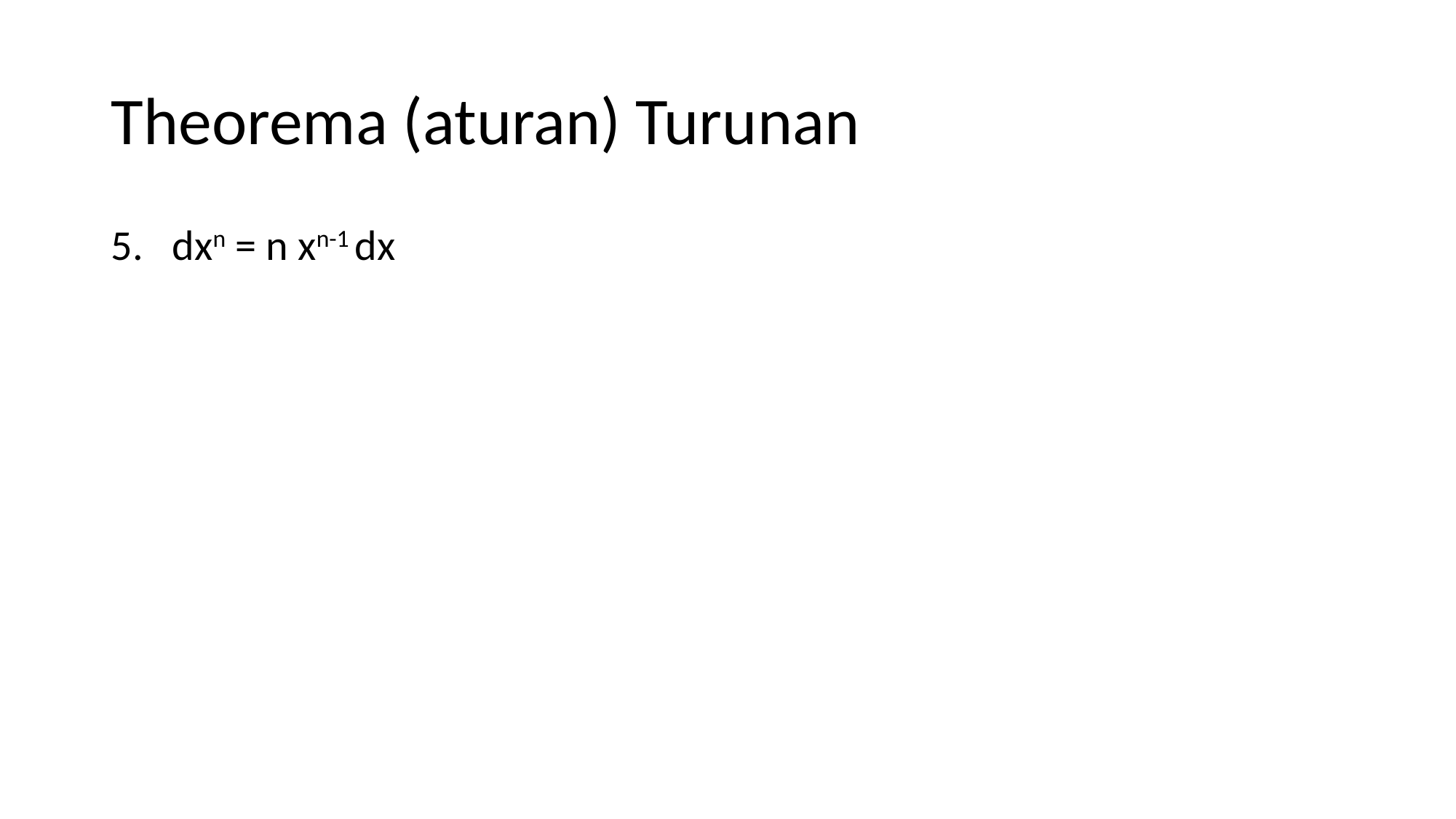

# Theorema (aturan) Turunan
dxn = n xn-1 dx